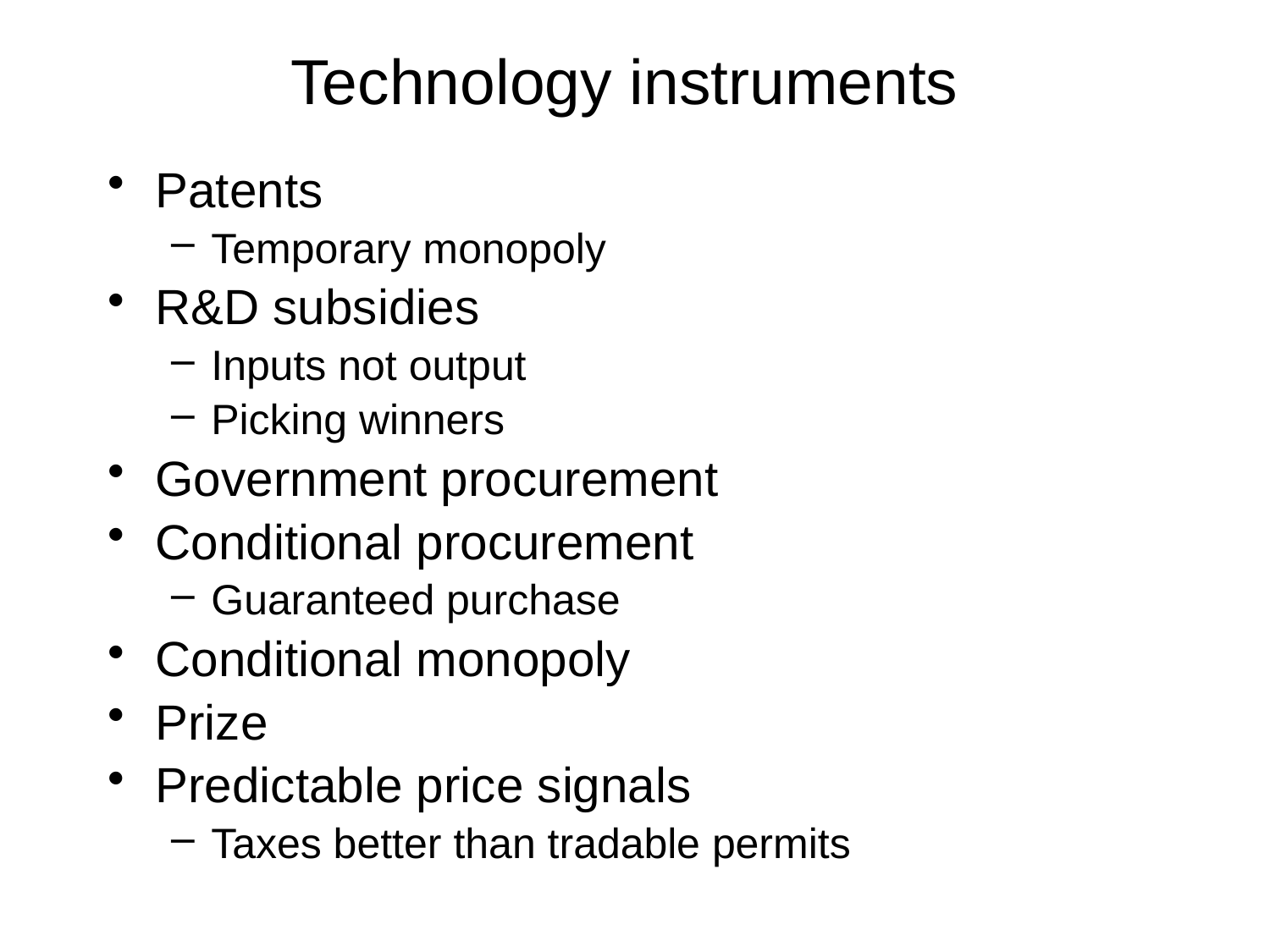

# Technology instruments
Patents
Temporary monopoly
R&D subsidies
Inputs not output
Picking winners
Government procurement
Conditional procurement
Guaranteed purchase
Conditional monopoly
Prize
Predictable price signals
Taxes better than tradable permits